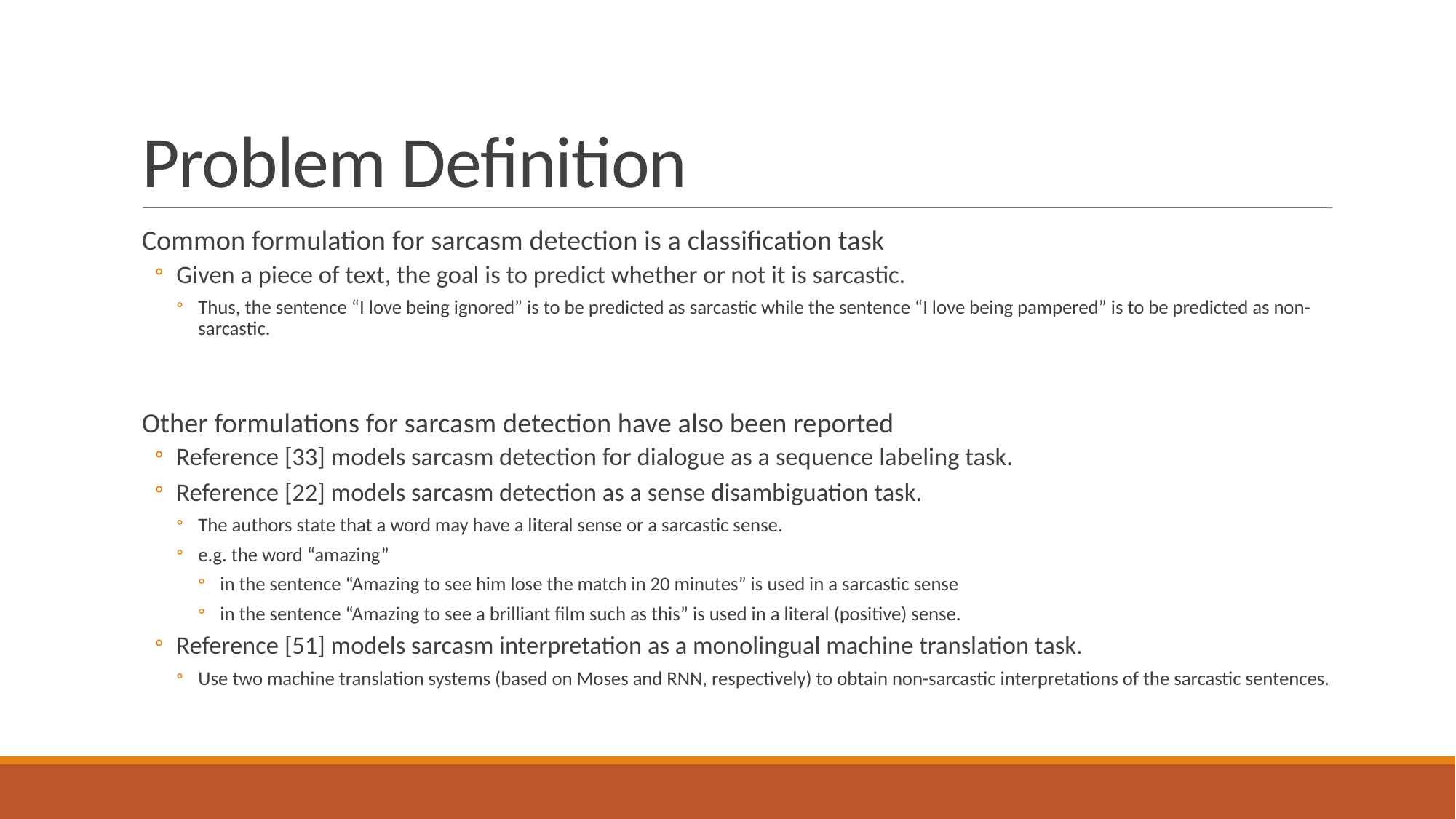

# Problem Definition
Common formulation for sarcasm detection is a classification task
Given a piece of text, the goal is to predict whether or not it is sarcastic.
Thus, the sentence “I love being ignored” is to be predicted as sarcastic while the sentence “I love being pampered” is to be predicted as non-sarcastic.

Other formulations for sarcasm detection have also been reported
Reference [33] models sarcasm detection for dialogue as a sequence labeling task.
Reference [22] models sarcasm detection as a sense disambiguation task.
The authors state that a word may have a literal sense or a sarcastic sense.
e.g. the word “amazing”
in the sentence “Amazing to see him lose the match in 20 minutes” is used in a sarcastic sense
in the sentence “Amazing to see a brilliant film such as this” is used in a literal (positive) sense.
Reference [51] models sarcasm interpretation as a monolingual machine translation task.
Use two machine translation systems (based on Moses and RNN, respectively) to obtain non-sarcastic interpretations of the sarcastic sentences.